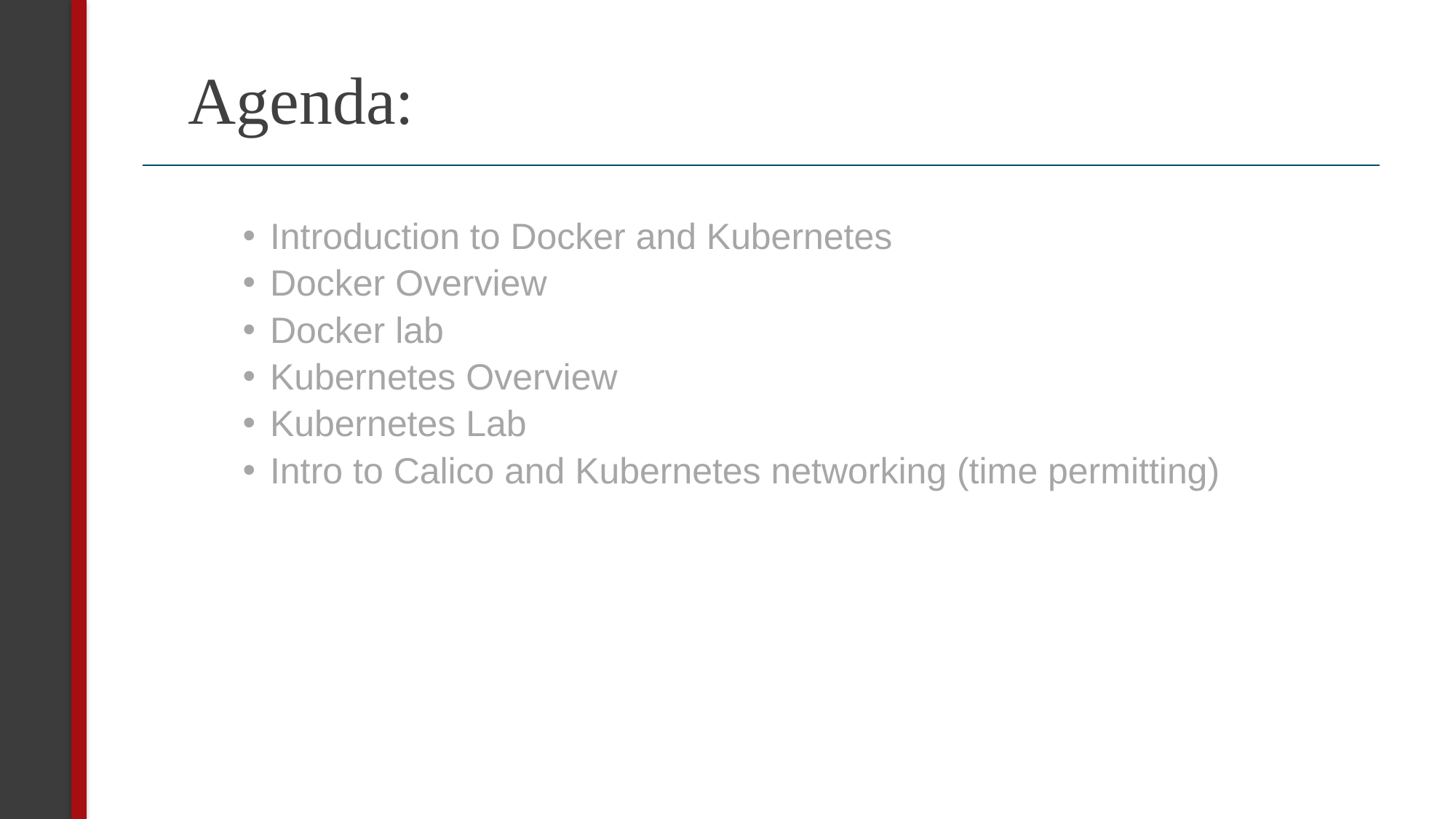

# Agenda:
Introduction to Docker and Kubernetes
Docker Overview
Docker lab
Kubernetes Overview
Kubernetes Lab
Intro to Calico and Kubernetes networking (time permitting)